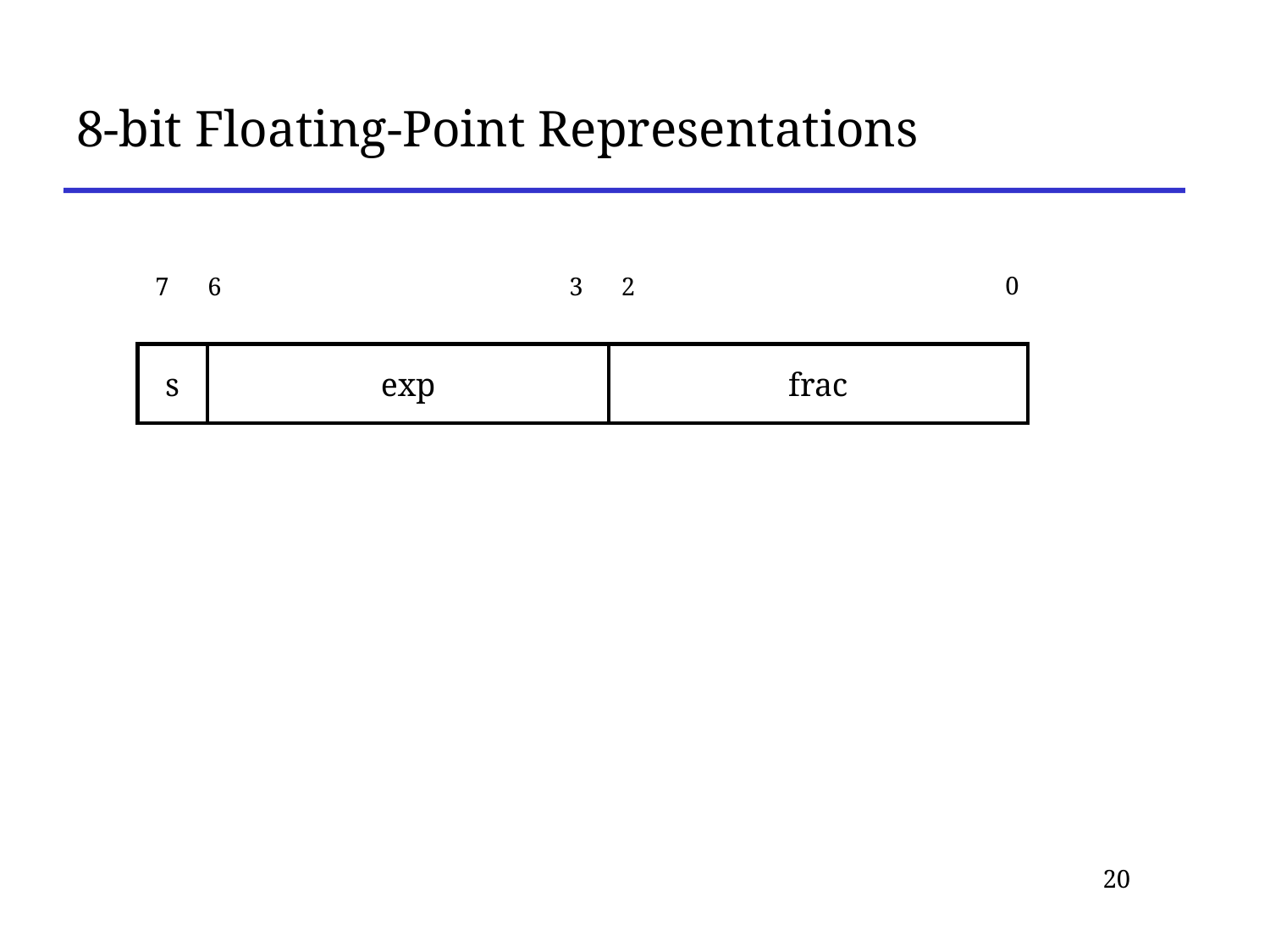

# 8-bit Floating-Point Representations
0
7
6
3
2
s
exp
frac
20